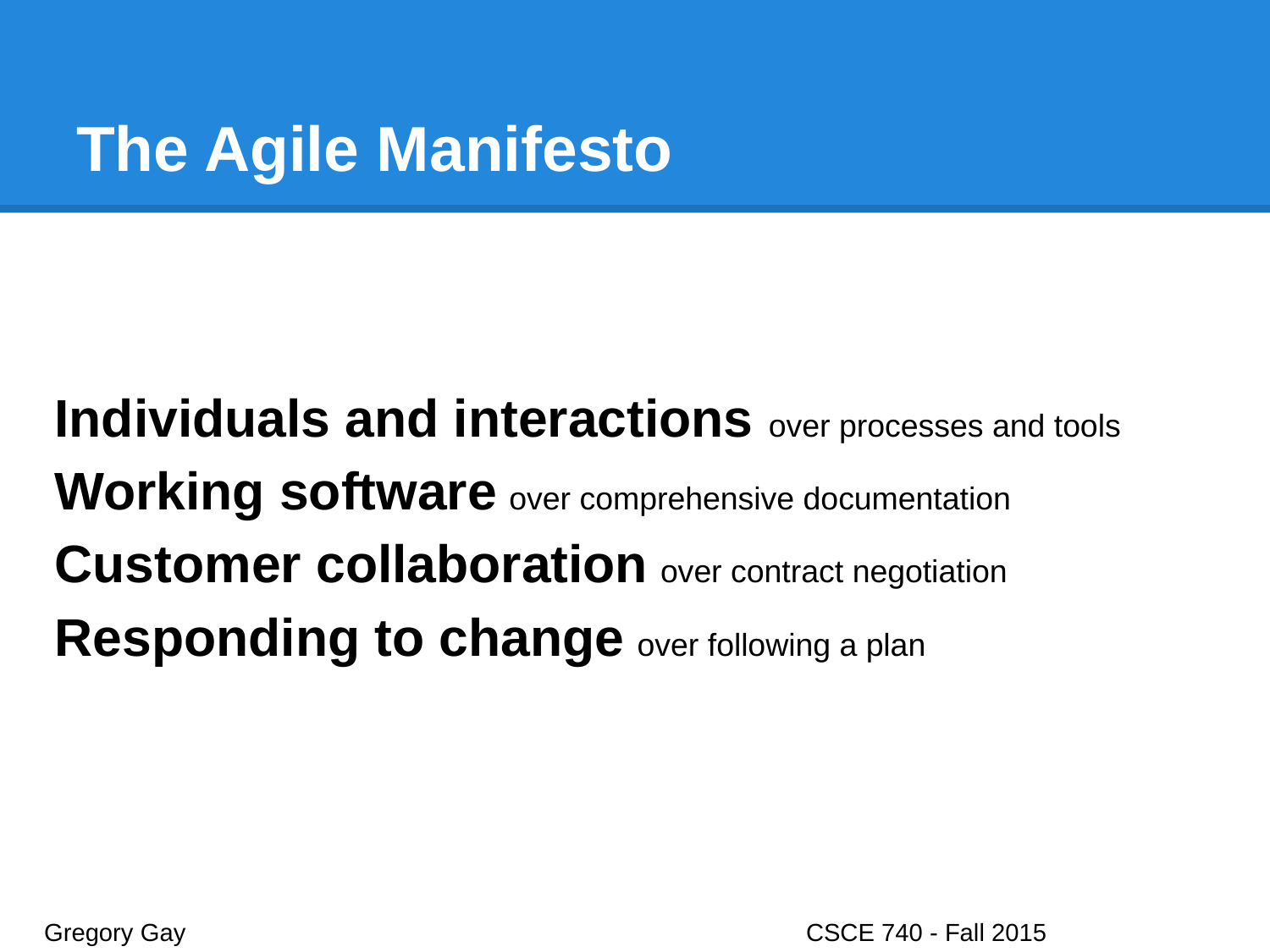

# The Agile Manifesto
Individuals and interactions over processes and tools
Working software over comprehensive documentation
Customer collaboration over contract negotiation
Responding to change over following a plan
Gregory Gay					CSCE 740 - Fall 2015								15